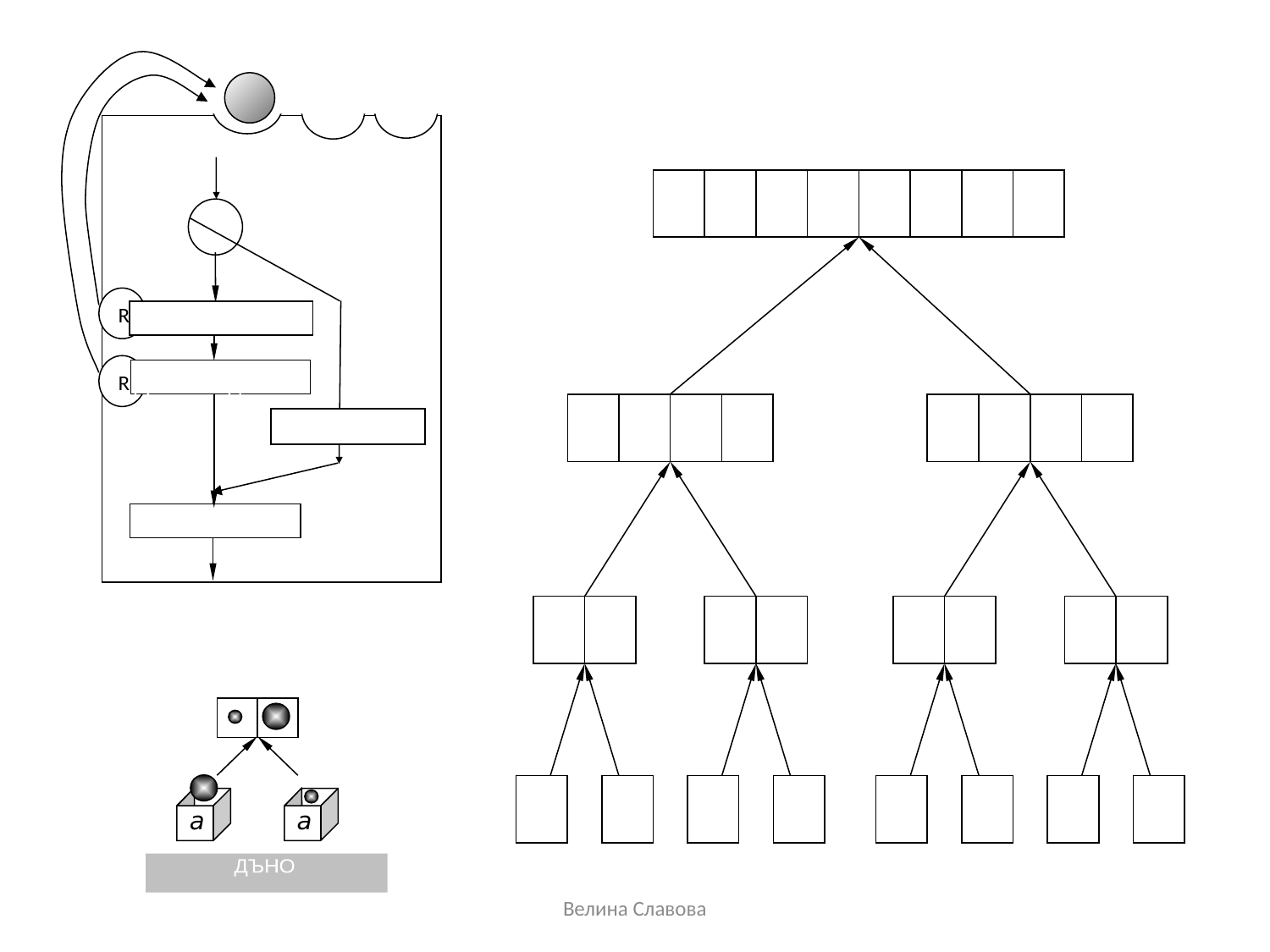

n
di
li

R

Ляв подмасив

R

Десен подмасив

ДЪНО

СЛИВАНЕ
"изплуване" със сливане

Merge

Merge
Merge

Merge
Merge
Merge
Merge

MERGE !

a

a

ДЪНО

Велина Славова